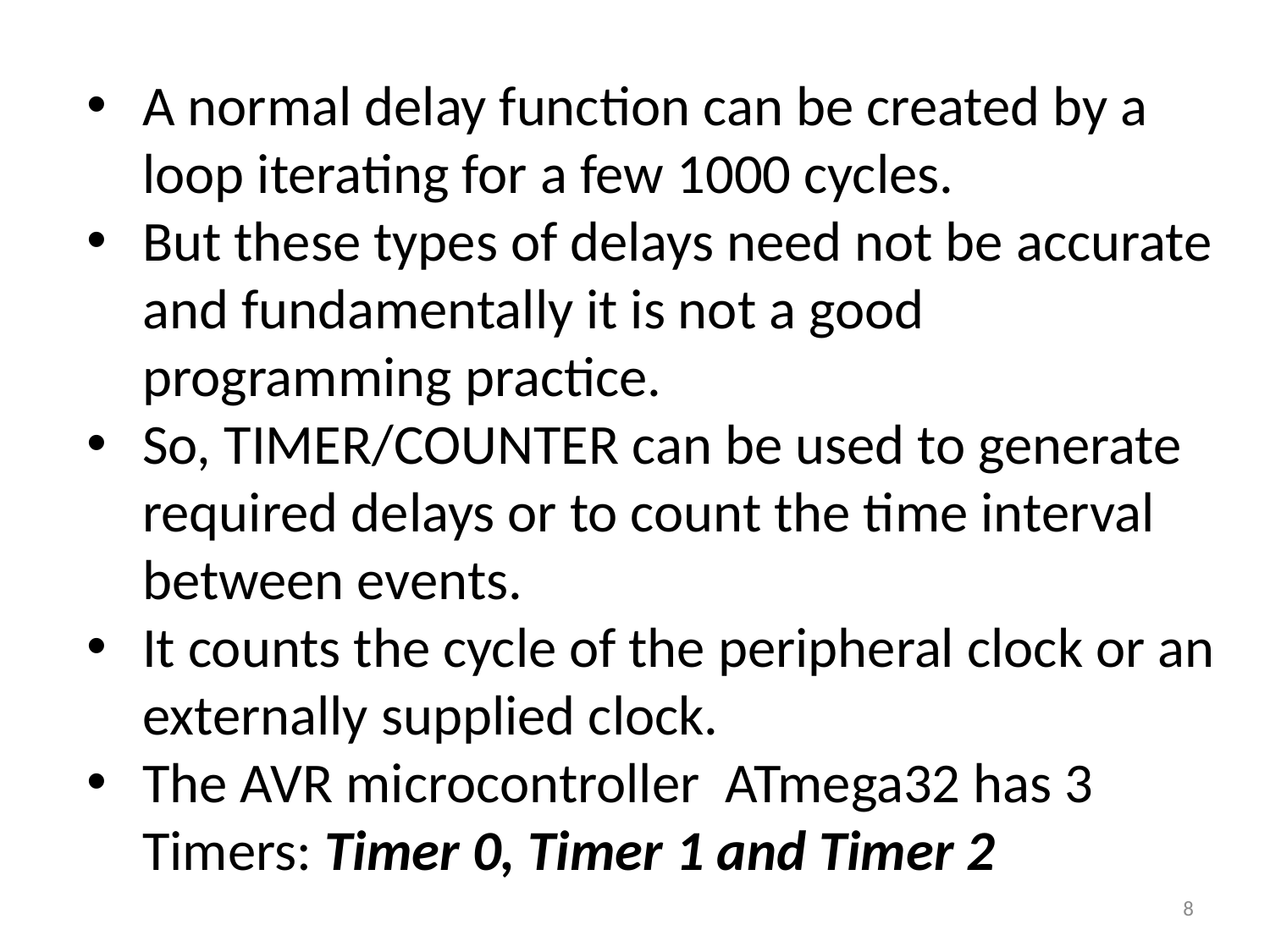

A normal delay function can be created by a  loop iterating for a few 1000 cycles.
But these types of delays need not be accurate and fundamentally it is not a good programming practice.
So, TIMER/COUNTER can be used to generate required delays or to count the time interval between events.
It counts the cycle of the peripheral clock or an externally supplied clock.
The AVR microcontroller  ATmega32 has 3 Timers: Timer 0, Timer 1 and Timer 2

8